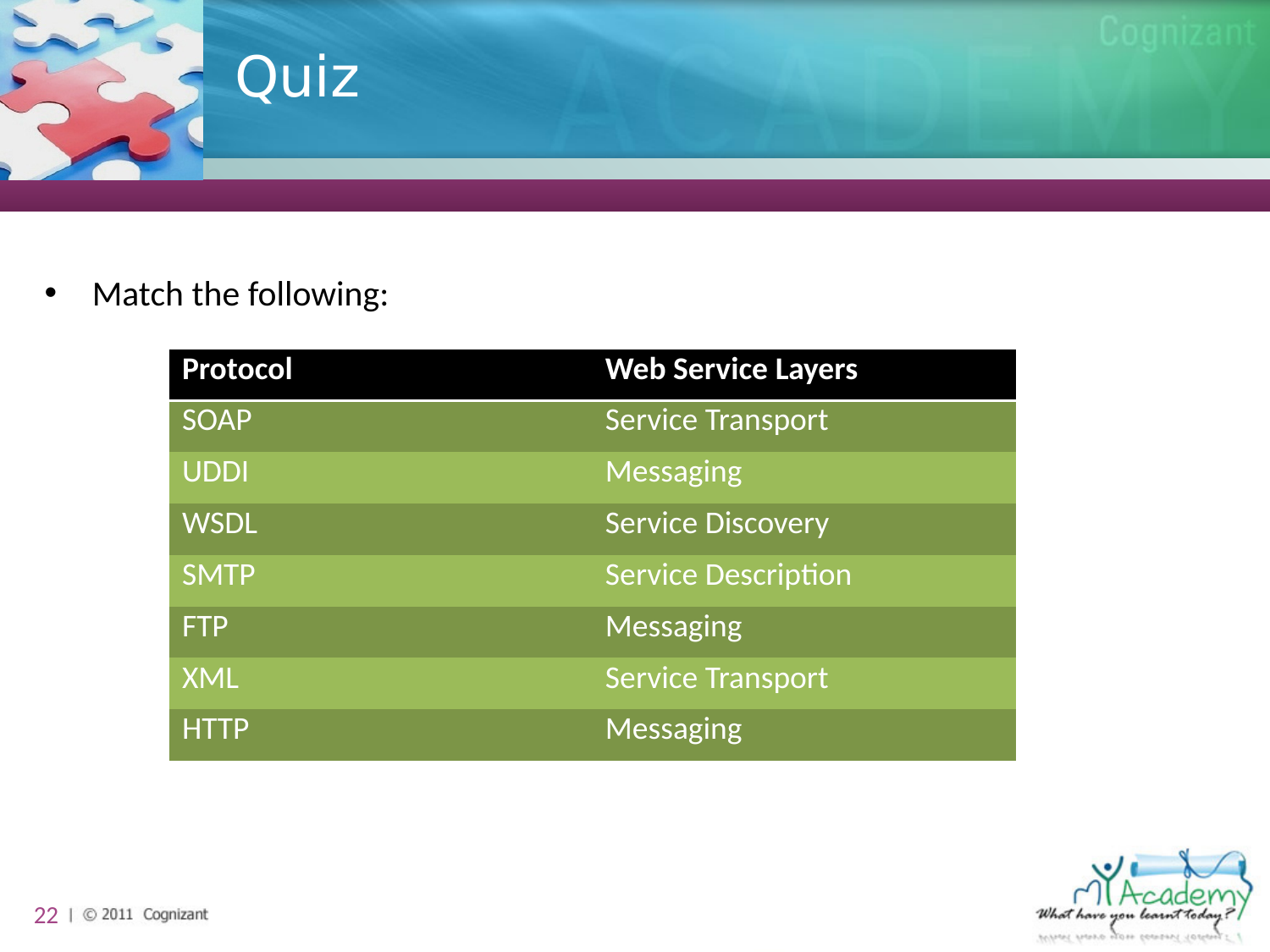

# Quiz

Match the following:

| Protocol | Web Service Layers |
| --- | --- |
| SOAP | Service Transport |
| UDDI | Messaging |
| WSDL | Service Discovery |
| SMTP | Service Description |
| FTP | Messaging |
| XML | Service Transport |
| HTTP | Messaging |
22